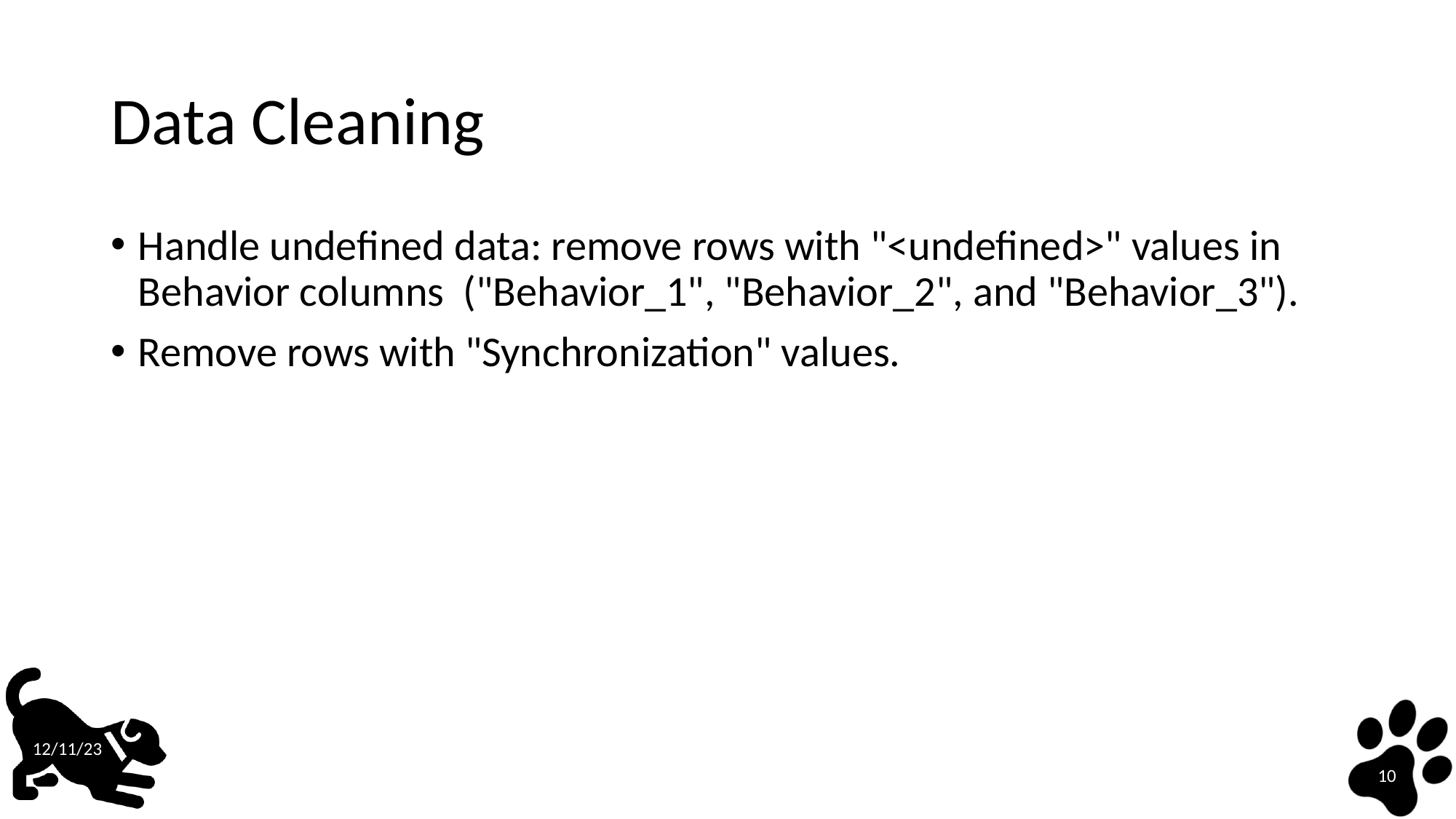

# Data Cleaning
Handle undefined data: remove rows with "<undefined>" values in Behavior columns  ("Behavior_1", "Behavior_2", and "Behavior_3").
Remove rows with "Synchronization" values.

12/11/23
10